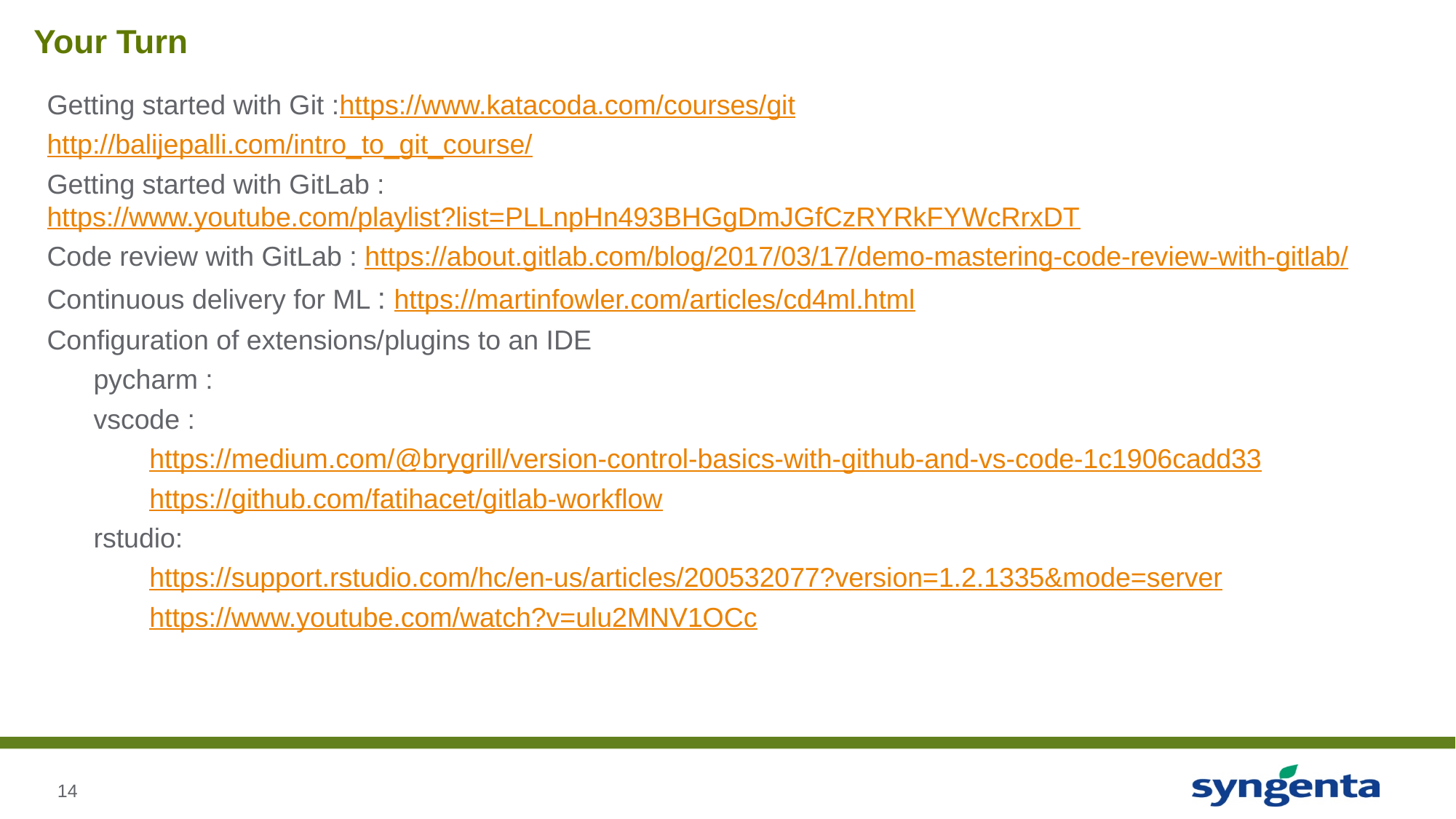

# Your Turn
Getting started with Git :https://www.katacoda.com/courses/git
http://balijepalli.com/intro_to_git_course/
Getting started with GitLab : https://www.youtube.com/playlist?list=PLLnpHn493BHGgDmJGfCzRYRkFYWcRrxDT
Code review with GitLab : https://about.gitlab.com/blog/2017/03/17/demo-mastering-code-review-with-gitlab/
Continuous delivery for ML : https://martinfowler.com/articles/cd4ml.html
Configuration of extensions/plugins to an IDE
pycharm :
vscode :
https://medium.com/@brygrill/version-control-basics-with-github-and-vs-code-1c1906cadd33
https://github.com/fatihacet/gitlab-workflow
rstudio:
https://support.rstudio.com/hc/en-us/articles/200532077?version=1.2.1335&mode=server
https://www.youtube.com/watch?v=ulu2MNV1OCc